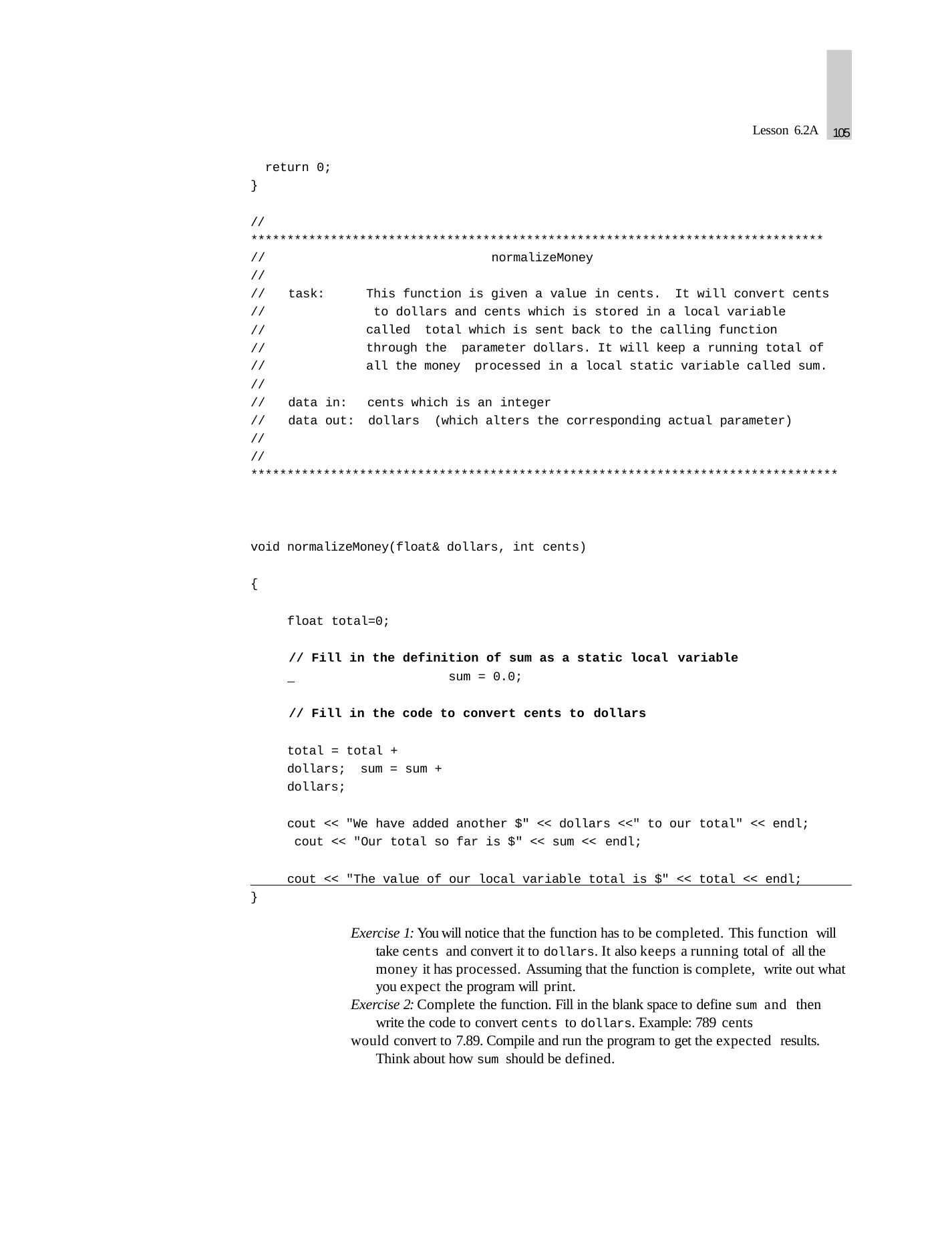

105
Lesson 6.2A
return 0;
}

//
*******************************************************************************
//
//
//	task:
//
//
//
//
//
//	data in:	cents which is an integer
//	data out: dollars	(which alters the corresponding actual parameter)
//
//
normalizeMoney
This function is given a value in cents.	It will convert cents  to dollars and cents which is stored in a local variable called  total which is sent back to the calling function through the  parameter dollars. It will keep a running total of all the money  processed in a local static variable called sum.
*********************************************************************************
void normalizeMoney(float& dollars, int cents)

{

float total=0;

// Fill in the definition of sum as a static local variable
 	sum = 0.0;

// Fill in the code to convert cents to dollars

total = total + dollars;  sum = sum + dollars;

cout << "We have added another $" << dollars <<" to our total" << endl;  cout << "Our total so far is $" << sum << endl;

cout << "The value of our local variable total is $" << total << endl;
}

Exercise 1: You will notice that the function has to be completed. This function  will take cents and convert it to dollars. It also keeps a running total of  all the money it has processed. Assuming that the function is complete,  write out what you expect the program will print.
Exercise 2: Complete the function. Fill in the blank space to define sum and  then write the code to convert cents to dollars. Example: 789 cents
would convert to 7.89. Compile and run the program to get the expected  results. Think about how sum should be defined.